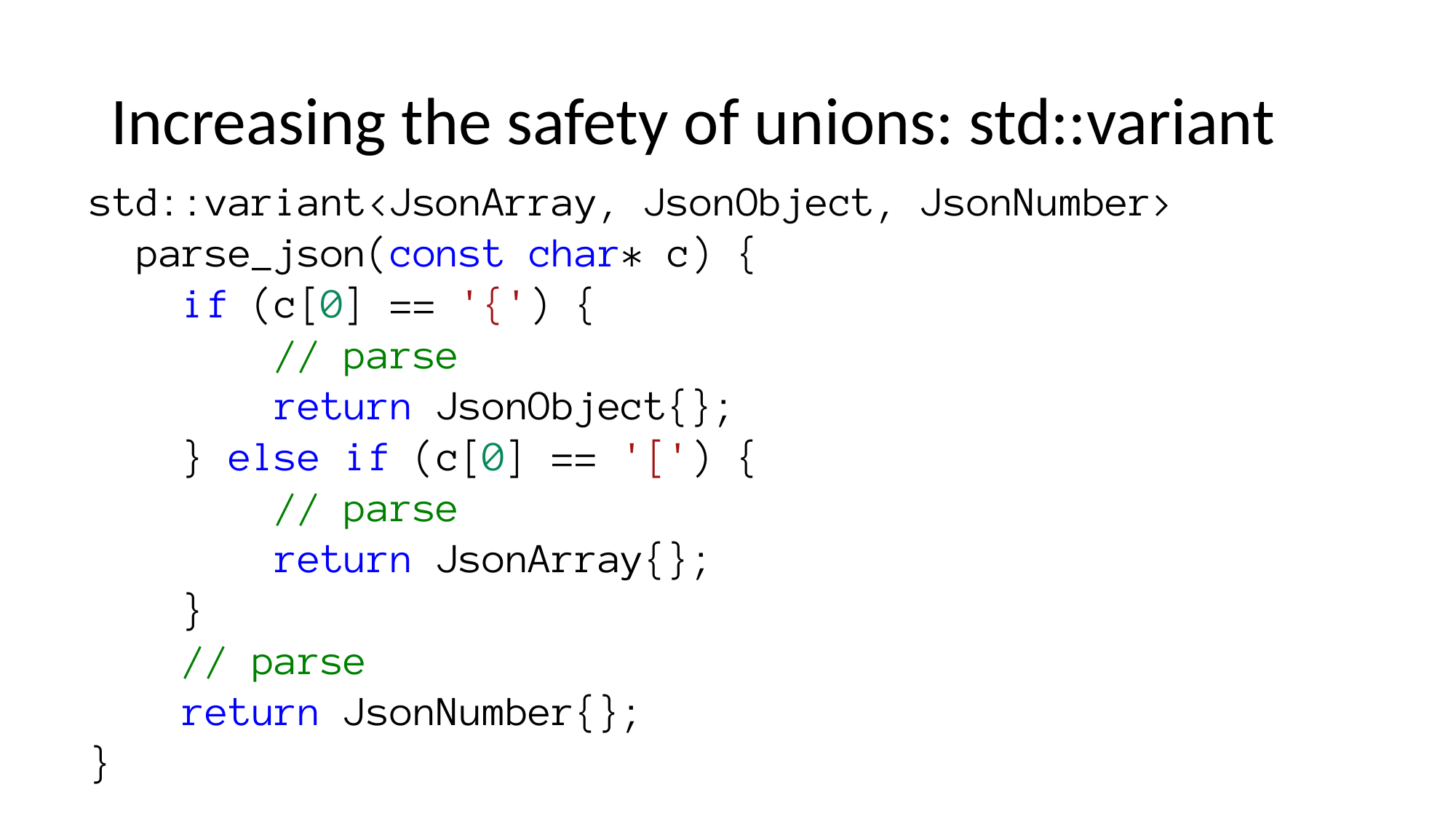

# Increasing the safety of unions: std::variant
std::variant<JsonArray, JsonObject, JsonNumber>
  parse_json(const char* c) {
    if (c[0] == '{') {
        // parse
        return JsonObject{};
    } else if (c[0] == '[') {
        // parse
        return JsonArray{};
    }
    // parse
    return JsonNumber{};
}